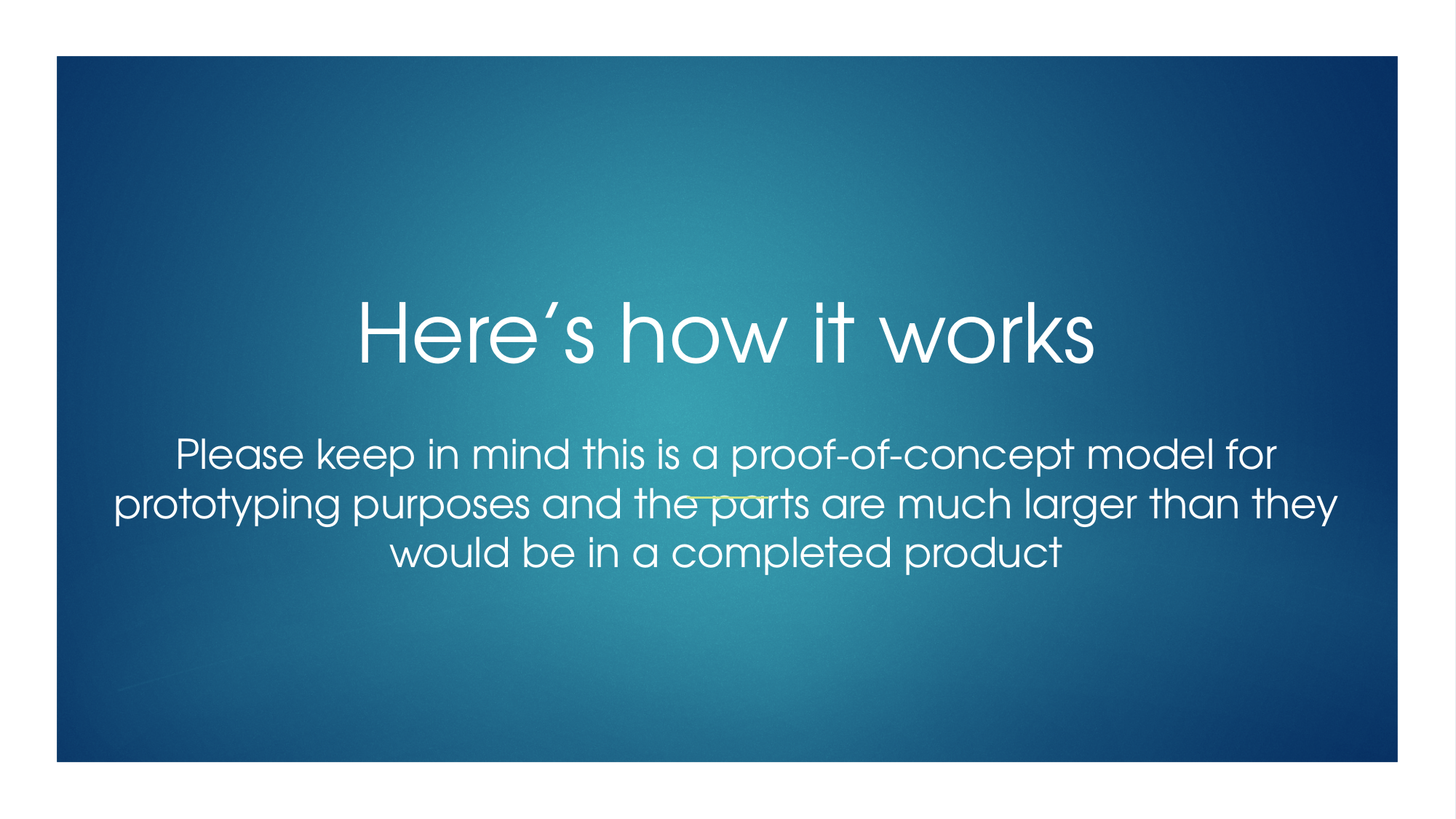

# Here’s how it works Please keep in mind this is a proof-of-concept model for prototyping purposes and the parts are much larger than they would be in a completed product